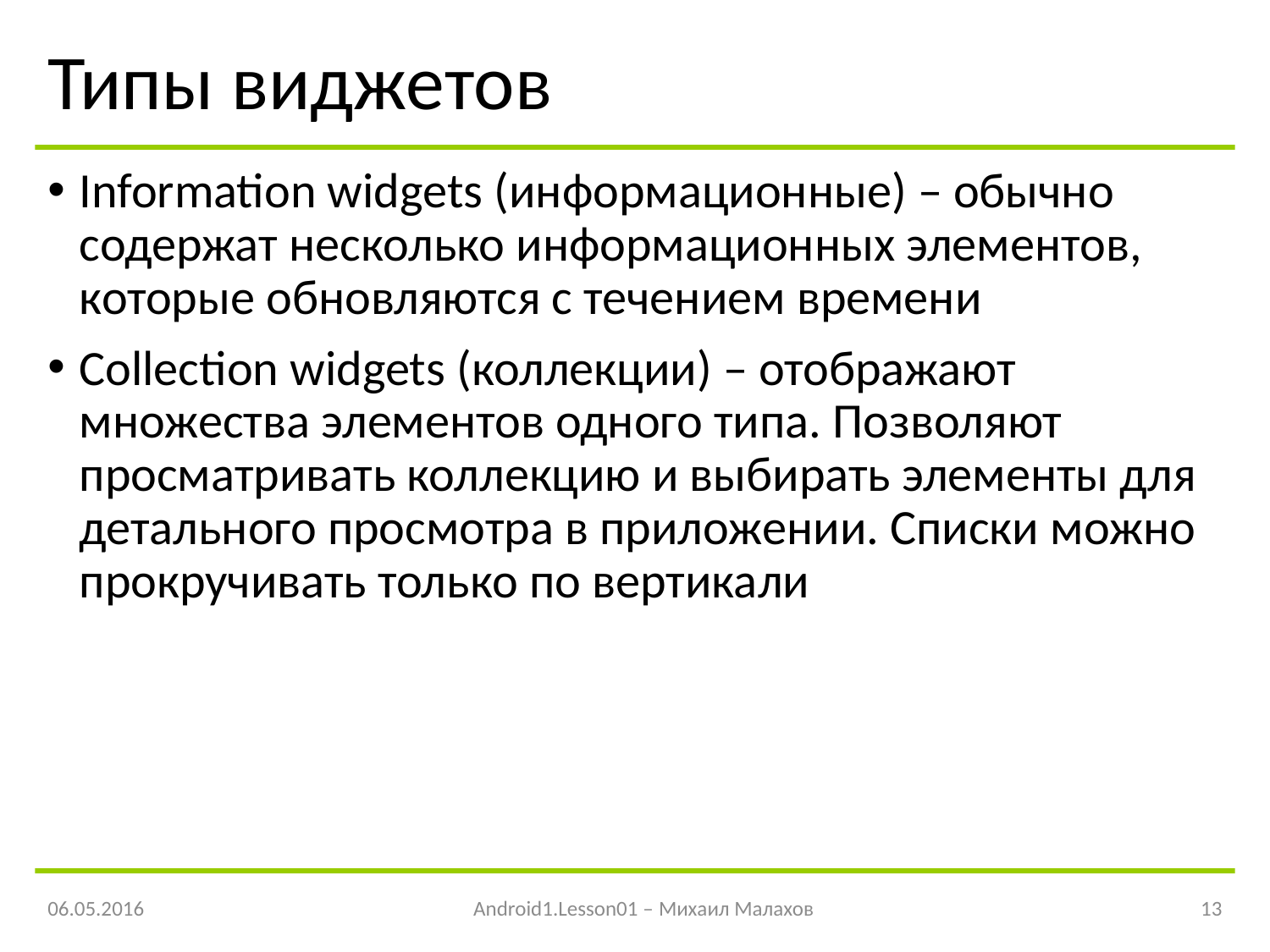

# Типы виджетов
Information widgets (информационные) – обычно содержат несколько информационных элементов, которые обновляются с течением времени
Collection widgets (коллекции) – отображают множества элементов одного типа. Позволяют просматривать коллекцию и выбирать элементы для детального просмотра в приложении. Списки можно прокручивать только по вертикали
06.05.2016
Android1.Lesson01 – Михаил Малахов
13